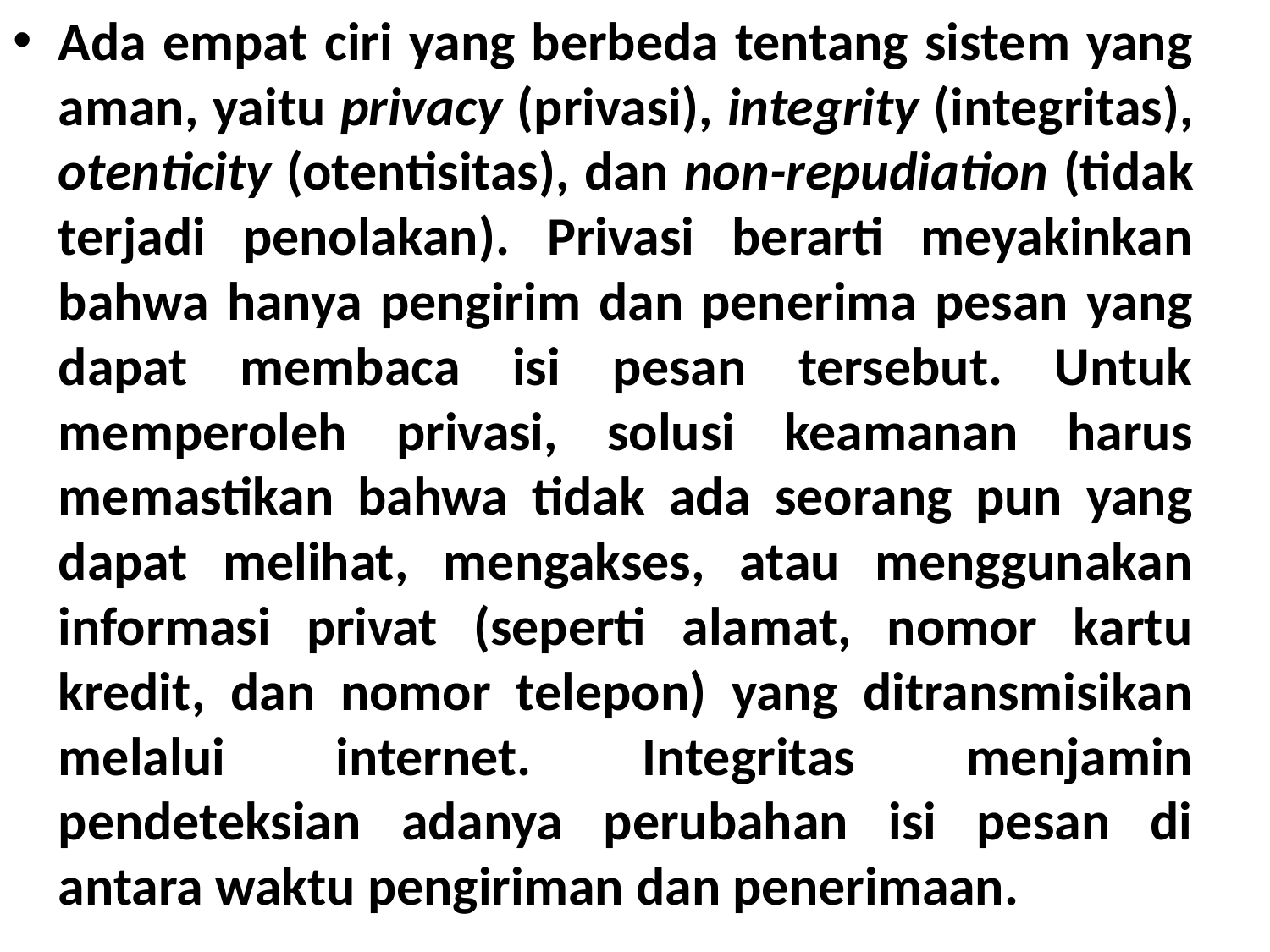

Ada empat ciri yang berbeda tentang sistem yang aman, yaitu privacy (privasi), integrity (integritas), otenticity (otentisitas), dan non-repudiation (tidak terjadi penolakan). Privasi berarti meyakinkan bahwa hanya pengirim dan penerima pesan yang dapat membaca isi pesan tersebut. Untuk memperoleh privasi, solusi keamanan harus memastikan bahwa tidak ada seorang pun yang dapat melihat, mengakses, atau menggunakan informasi privat (seperti alamat, nomor kartu kredit, dan nomor telepon) yang ditransmisikan melalui internet. Integritas menjamin pendeteksian adanya perubahan isi pesan di antara waktu pengiriman dan penerimaan.